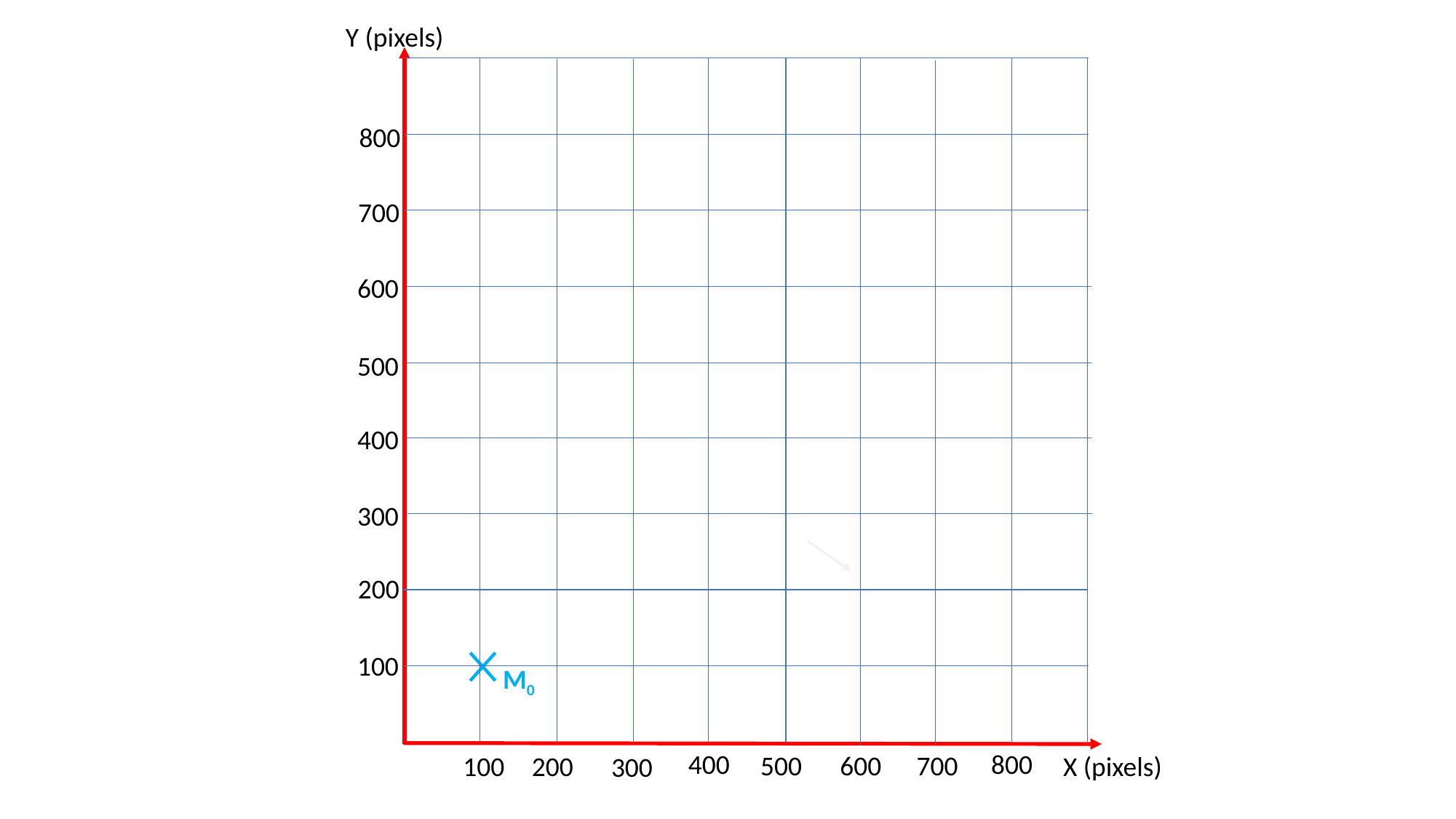

Y (pixels)
800
700
600
500
400
300
Arrivée
200
Position de départ (M0)

100
M0
400
800
600
500
700
100
200
X (pixels)
300